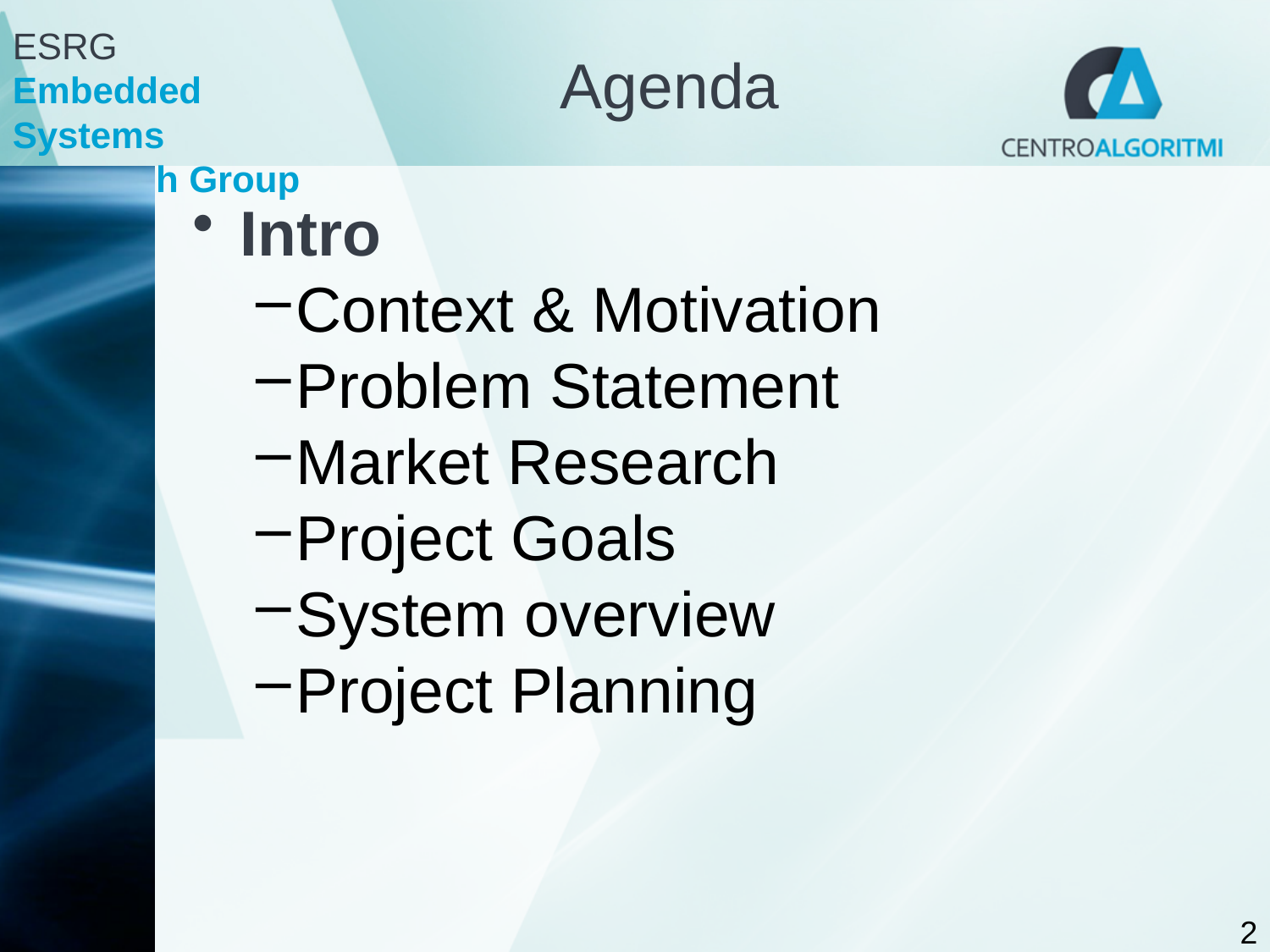

# Agenda
Intro
Context & Motivation
Problem Statement
Market Research
Project Goals
System overview
Project Planning

2